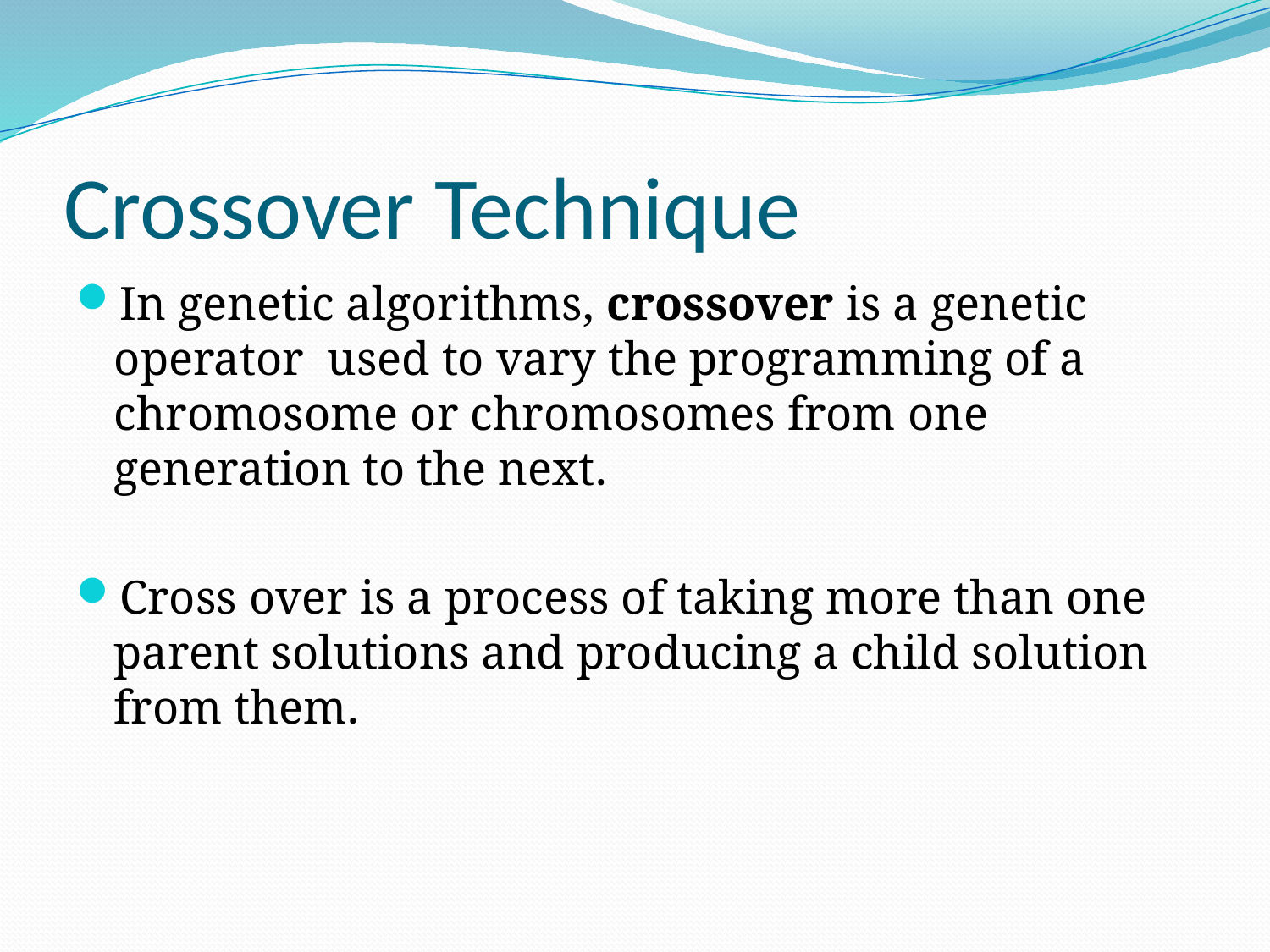

# Crossover Technique
In genetic algorithms, crossover is a genetic operator  used to vary the programming of a chromosome or chromosomes from one generation to the next.

Cross over is a process of taking more than one parent solutions and producing a child solution from them.